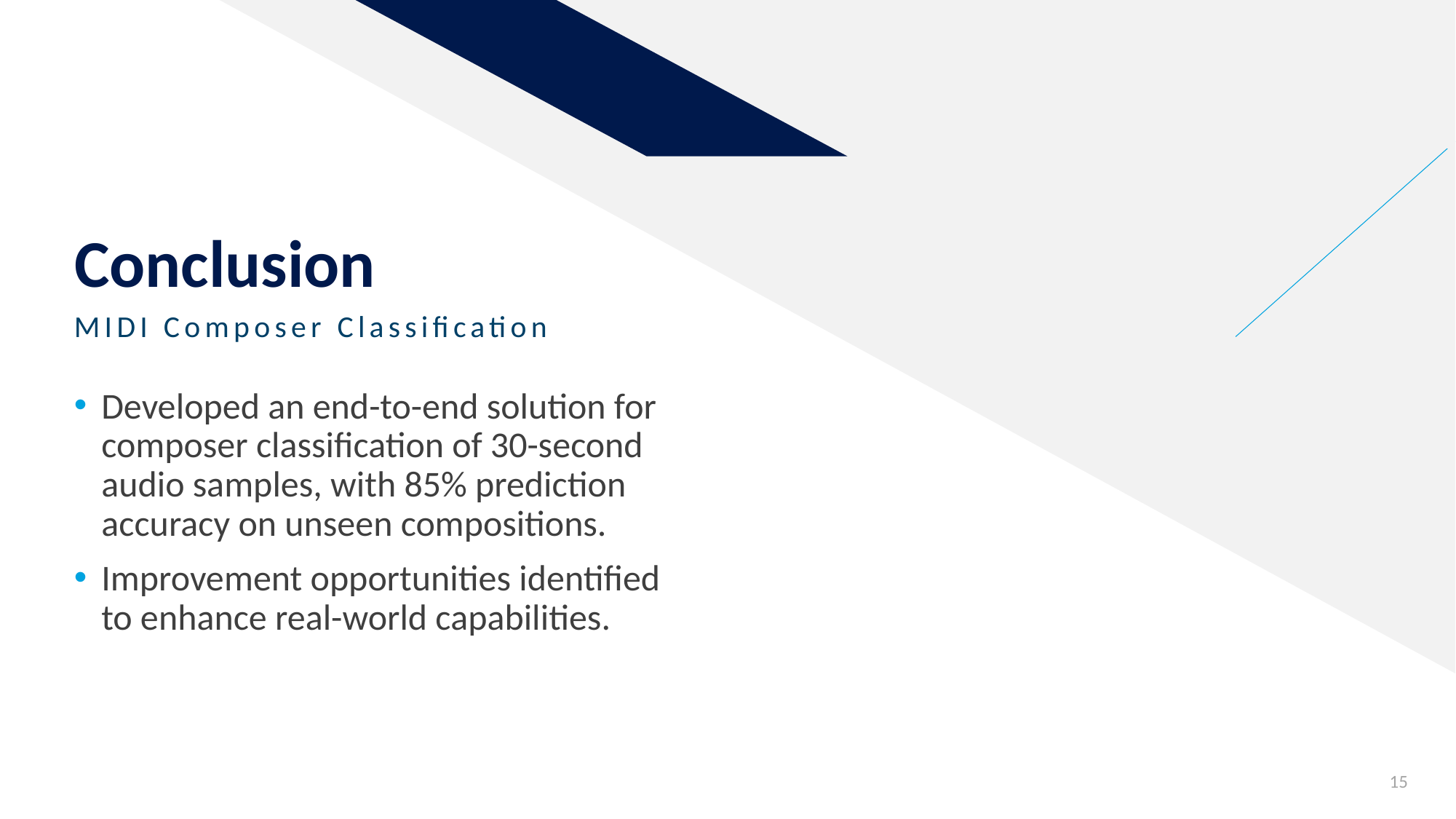

# Conclusion
MIDI Composer Classification
Developed an end-to-end solution for composer classification of 30-second audio samples, with 85% prediction accuracy on unseen compositions.
Improvement opportunities identified to enhance real-world capabilities.

15